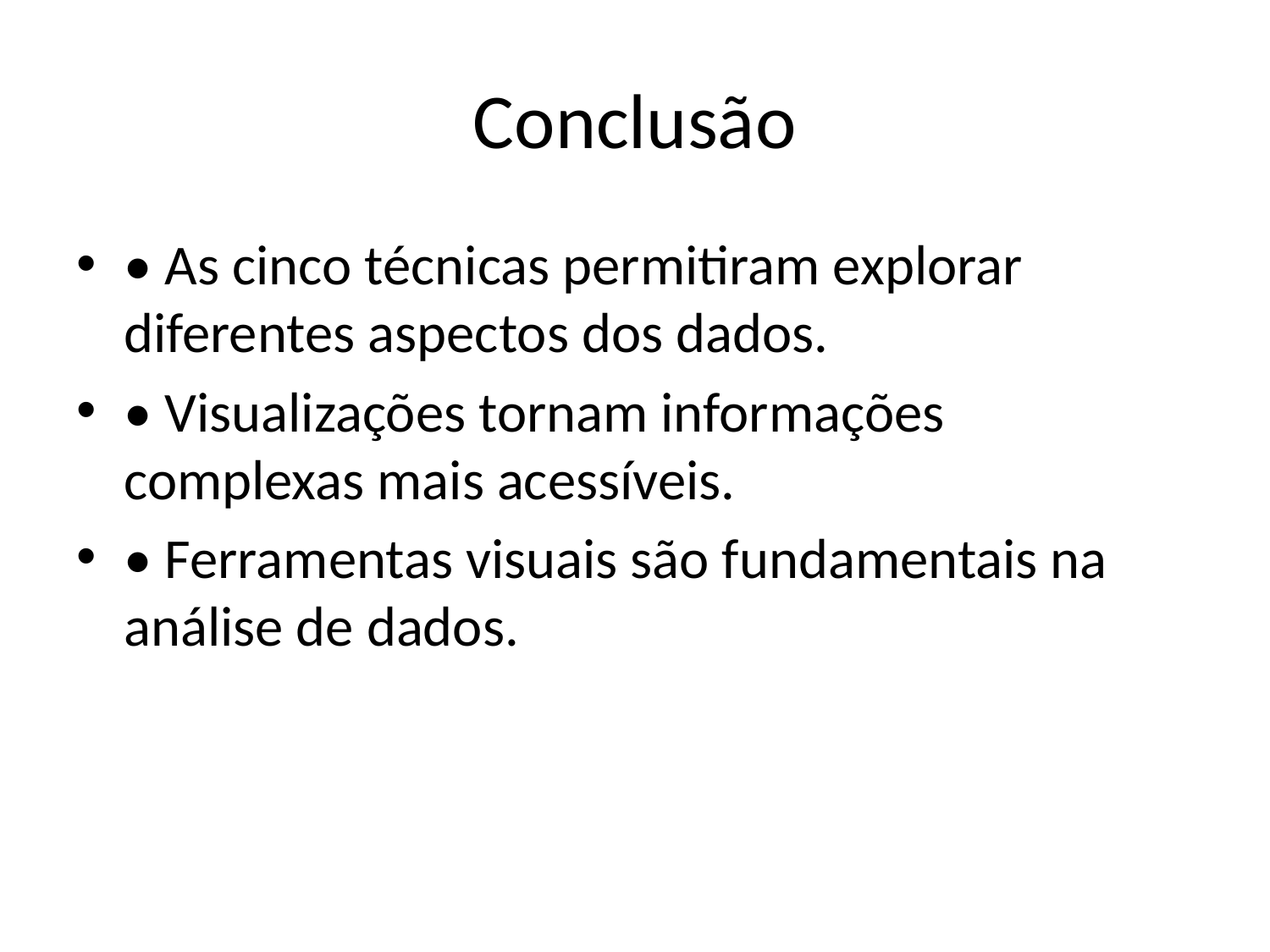

# Conclusão
• As cinco técnicas permitiram explorar diferentes aspectos dos dados.
• Visualizações tornam informações complexas mais acessíveis.
• Ferramentas visuais são fundamentais na análise de dados.